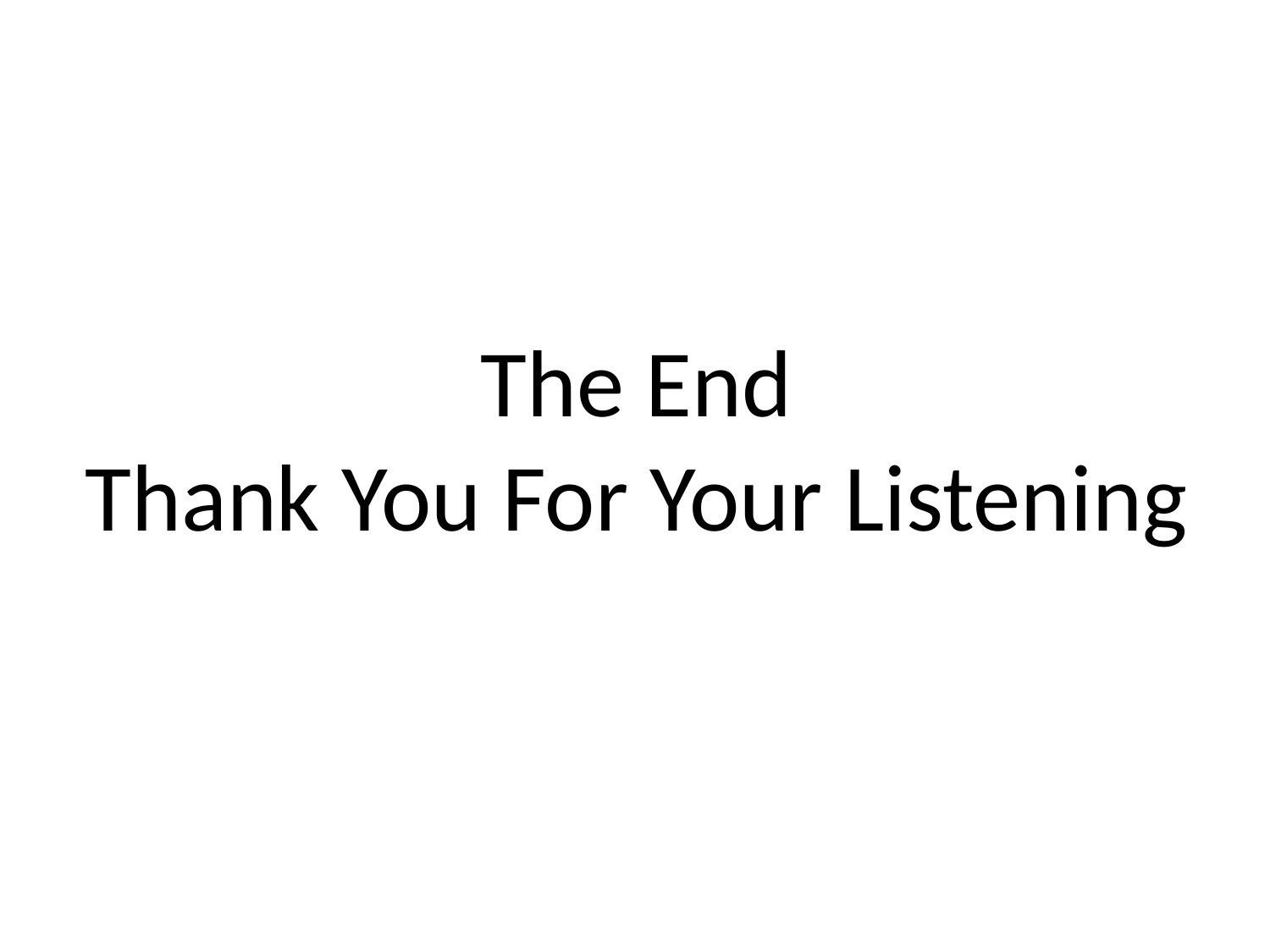

# The End Thank You For Your Listening